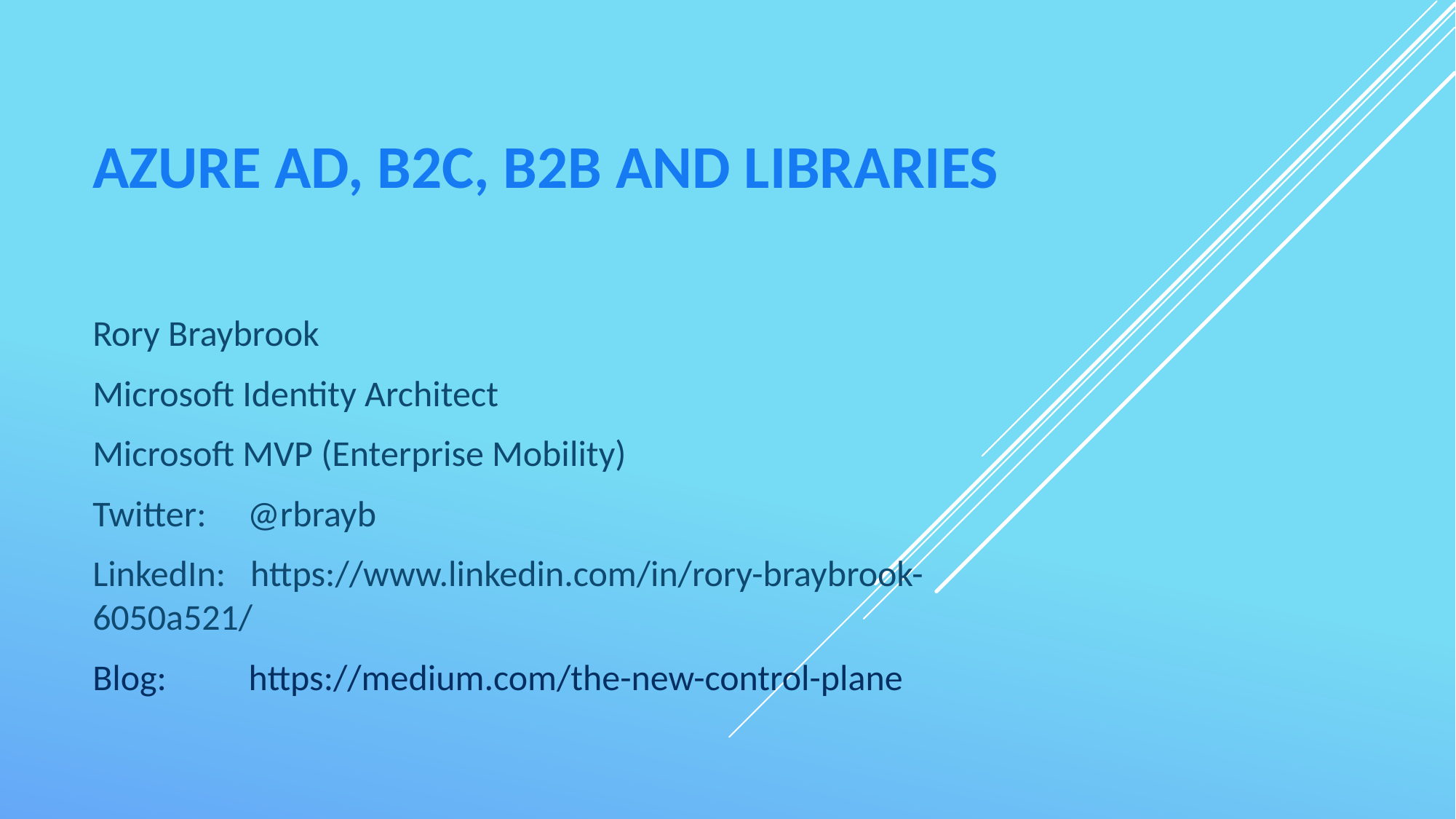

# Azure AD, B2C, B2B and Libraries
Rory Braybrook
Microsoft Identity Architect
Microsoft MVP (Enterprise Mobility)
Twitter:     @rbrayb
LinkedIn:   https://www.linkedin.com/in/rory-braybrook-6050a521/
Blog:          https://medium.com/the-new-control-plane